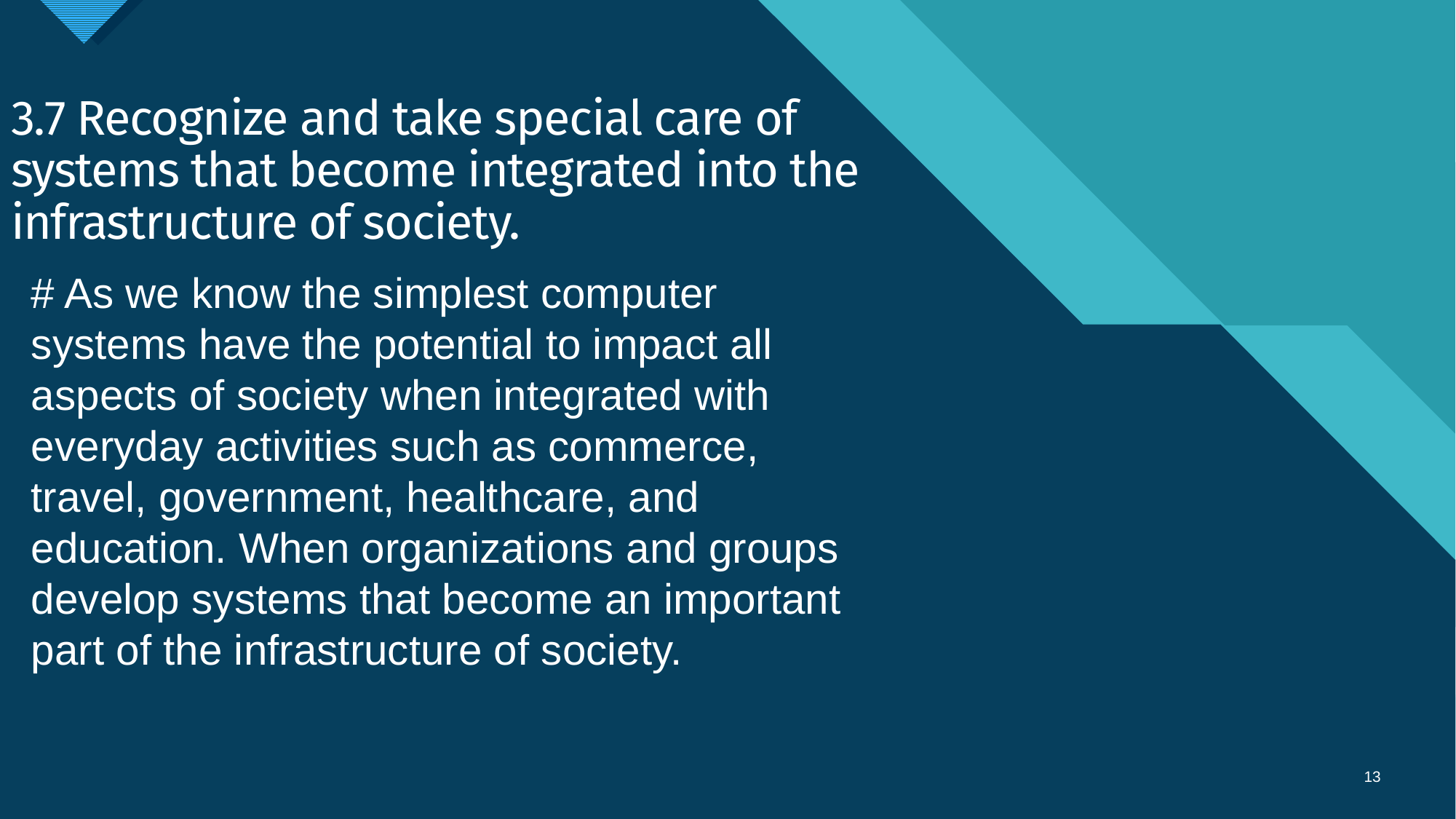

# 3.7 Recognize and take special care of systems that become integrated into the infrastructure of society.
# As we know the simplest computer systems have the potential to impact all aspects of society when integrated with everyday activities such as commerce, travel, government, healthcare, and education. When organizations and groups develop systems that become an important part of the infrastructure of society.
13